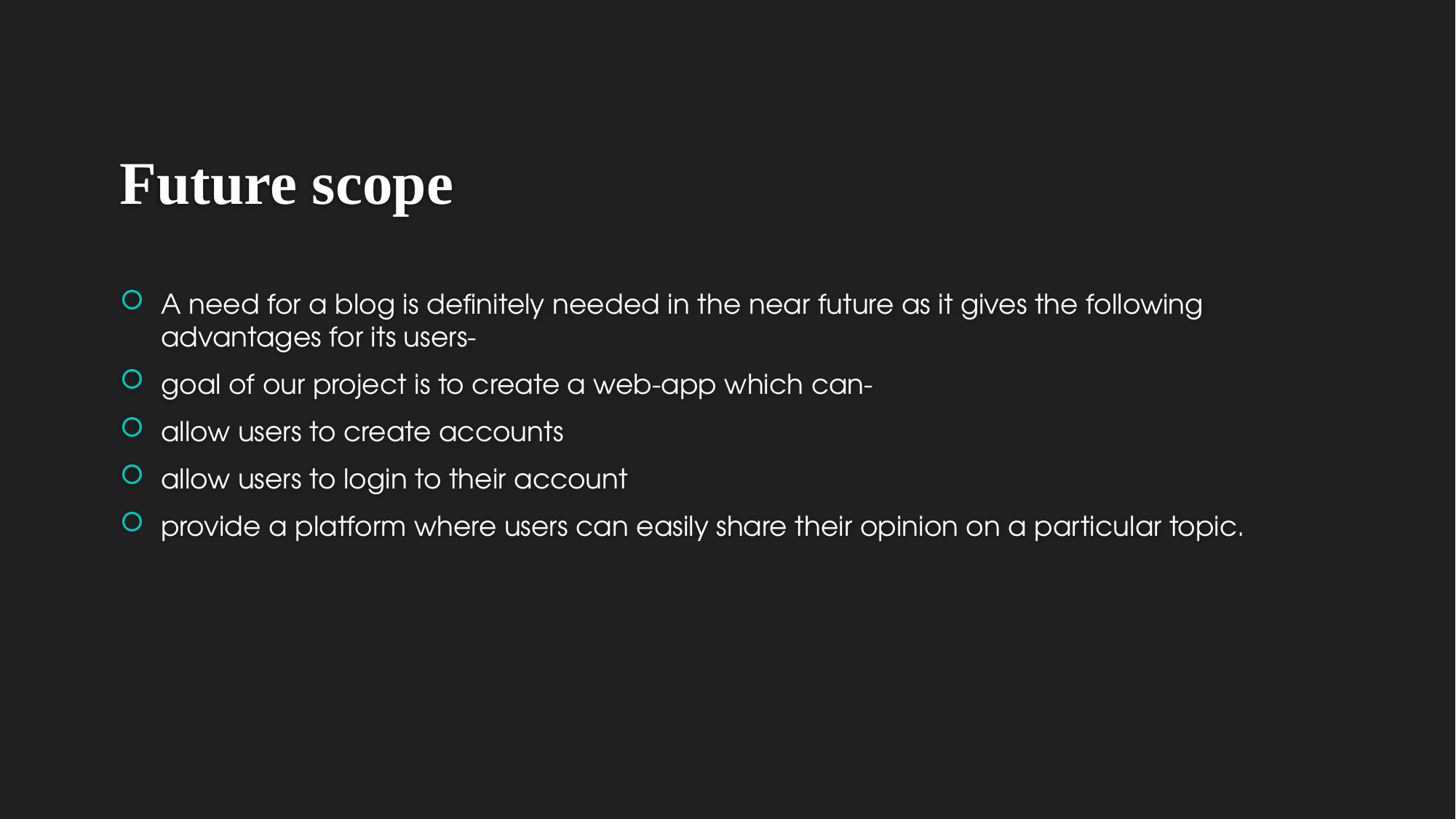

# Future scope
A need for a blog is definitely needed in the near future as it gives the following advantages for its users-
goal of our project is to create a web-app which can-
allow users to create accounts
allow users to login to their account
provide a platform where users can easily share their opinion on a particular topic.